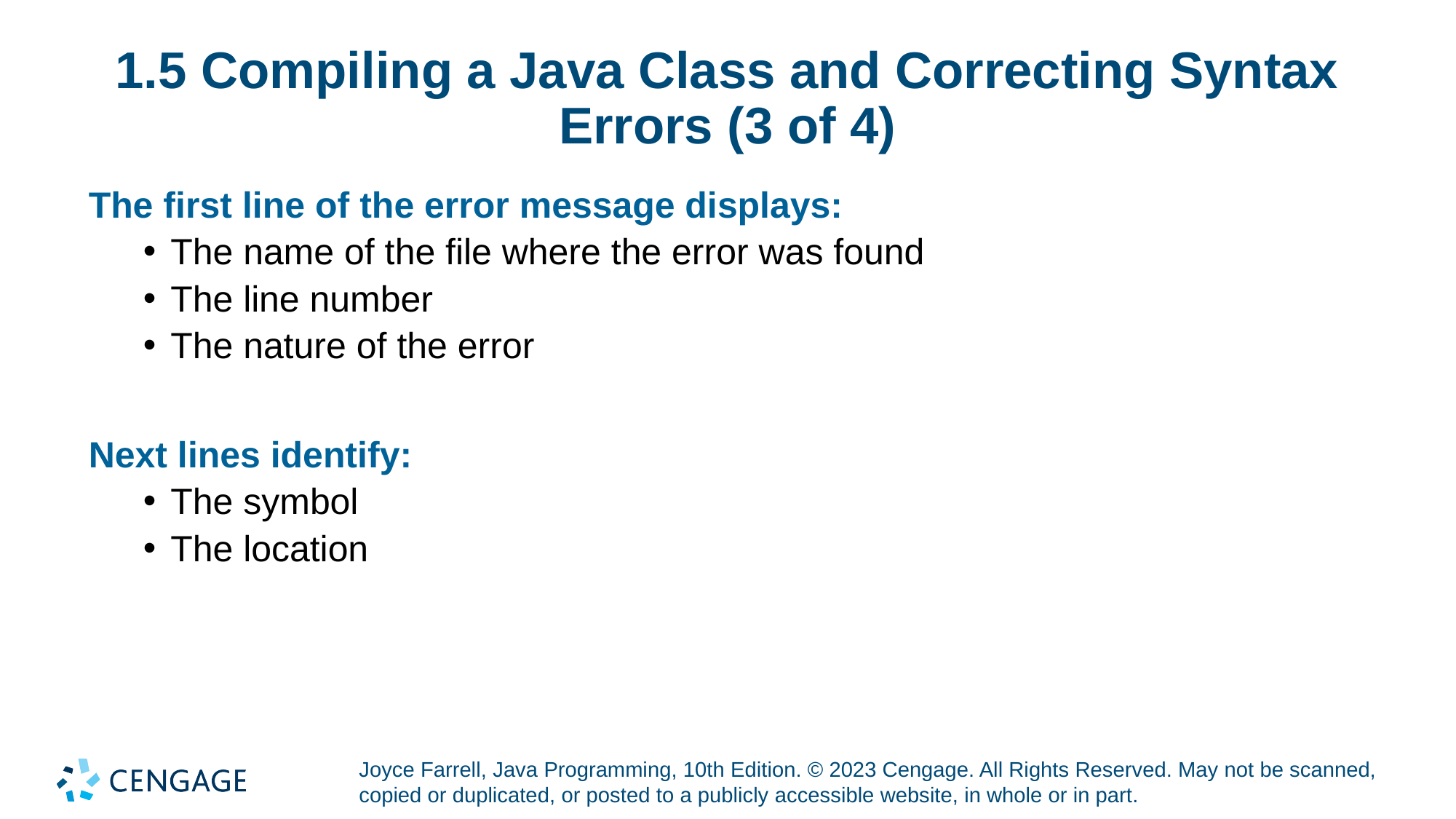

# 1.5 Compiling a Java Class and Correcting Syntax Errors (3 of 4)
The first line of the error message displays:
The name of the file where the error was found
The line number
The nature of the error

Next lines identify:
The symbol
The location